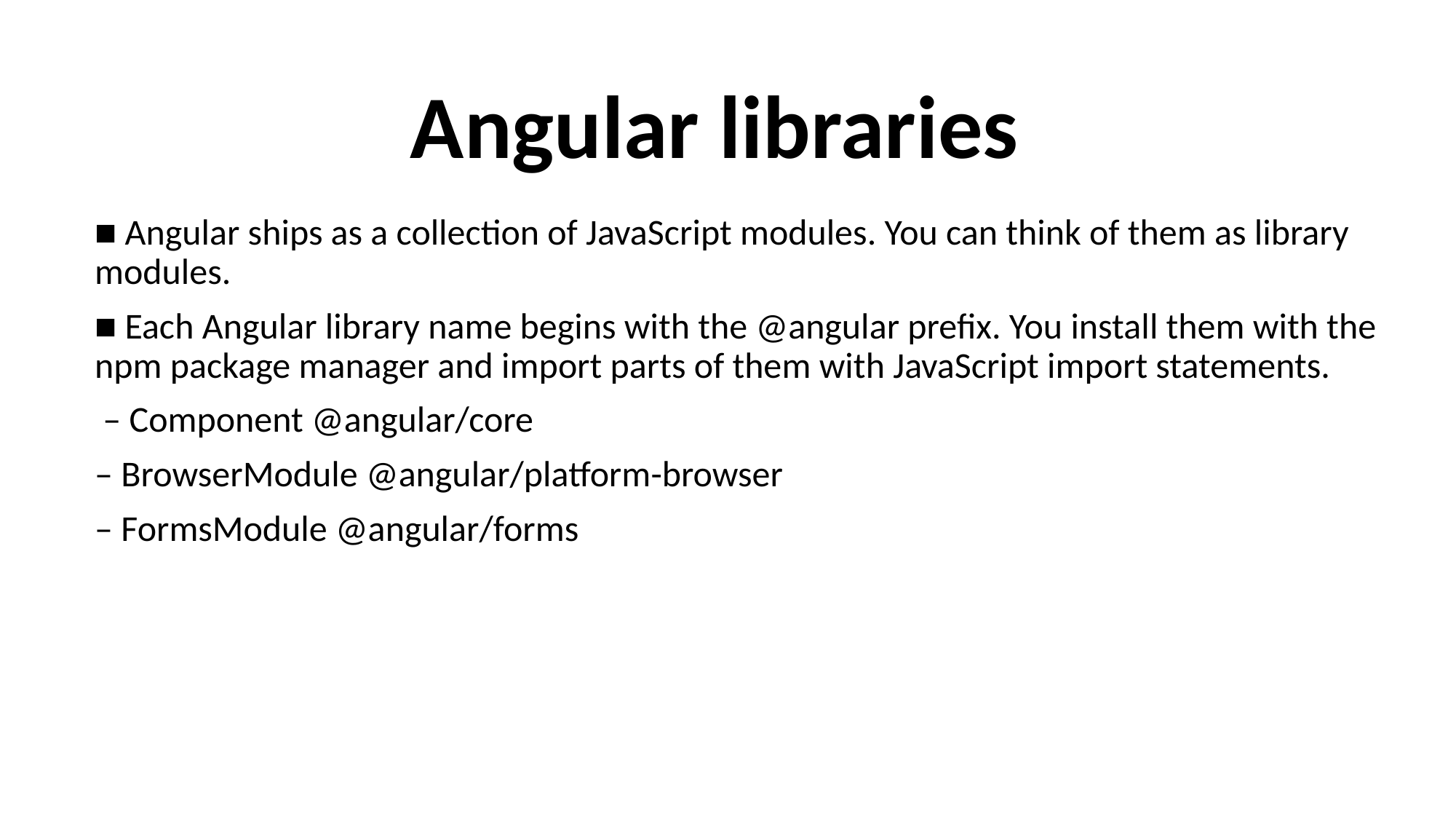

# Angular libraries
■ Angular ships as a collection of JavaScript modules. You can think of them as library modules.
■ Each Angular library name begins with the @angular prefix. You install them with the npm package manager and import parts of them with JavaScript import statements.
 – Component @angular/core
– BrowserModule @angular/platform-browser
– FormsModule @angular/forms